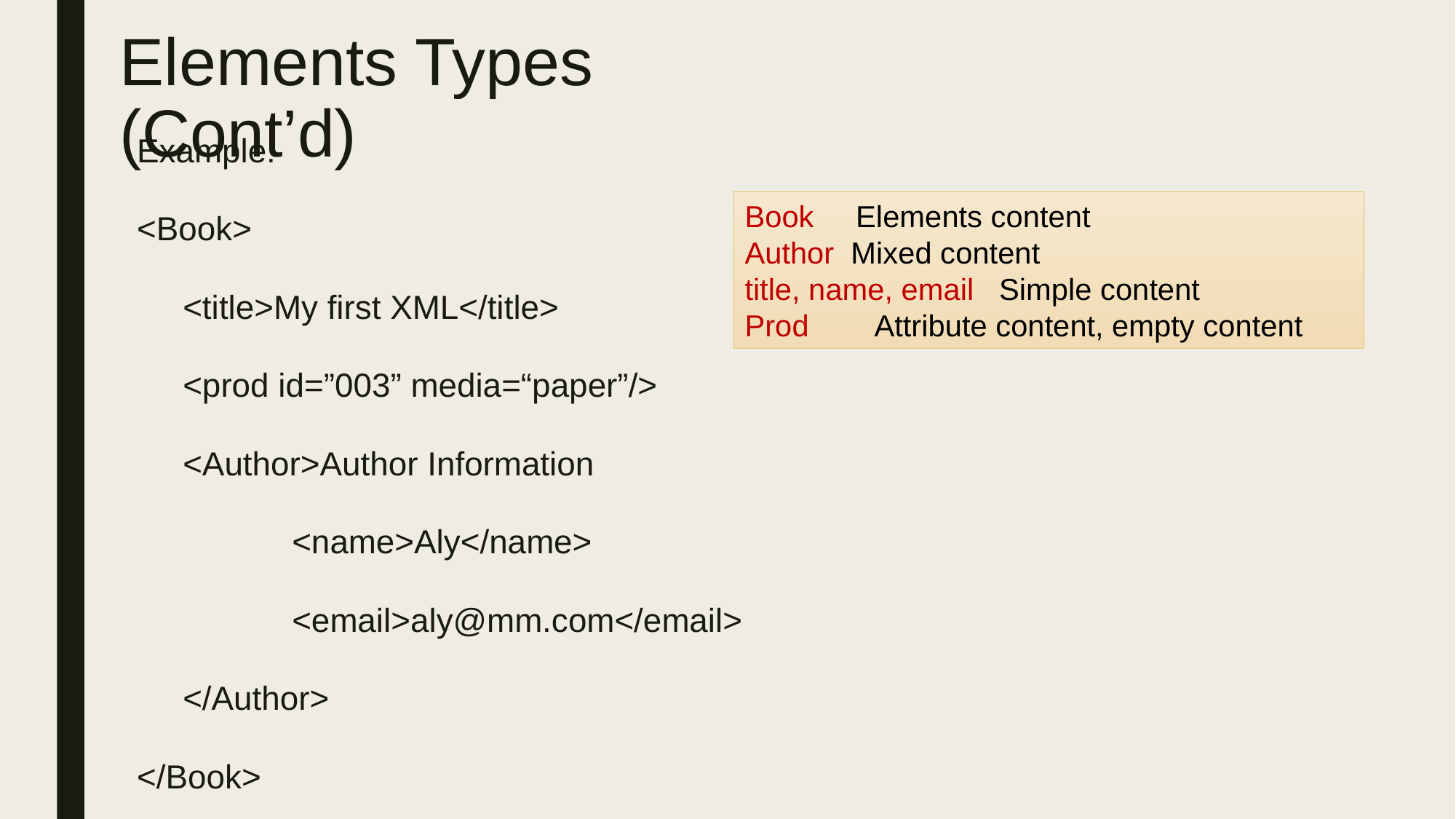

# Elements Types (Cont’d)
Example:
<Book>
	<title>My first XML</title>
	<prod id=”003” media=“paper”/>
	<Author>Author Information
		<name>Aly</name>
		<email>aly@mm.com</email>
	</Author>
</Book>
Book     Elements content
Author  Mixed content
title, name, email   Simple content
Prod        Attribute content, empty content